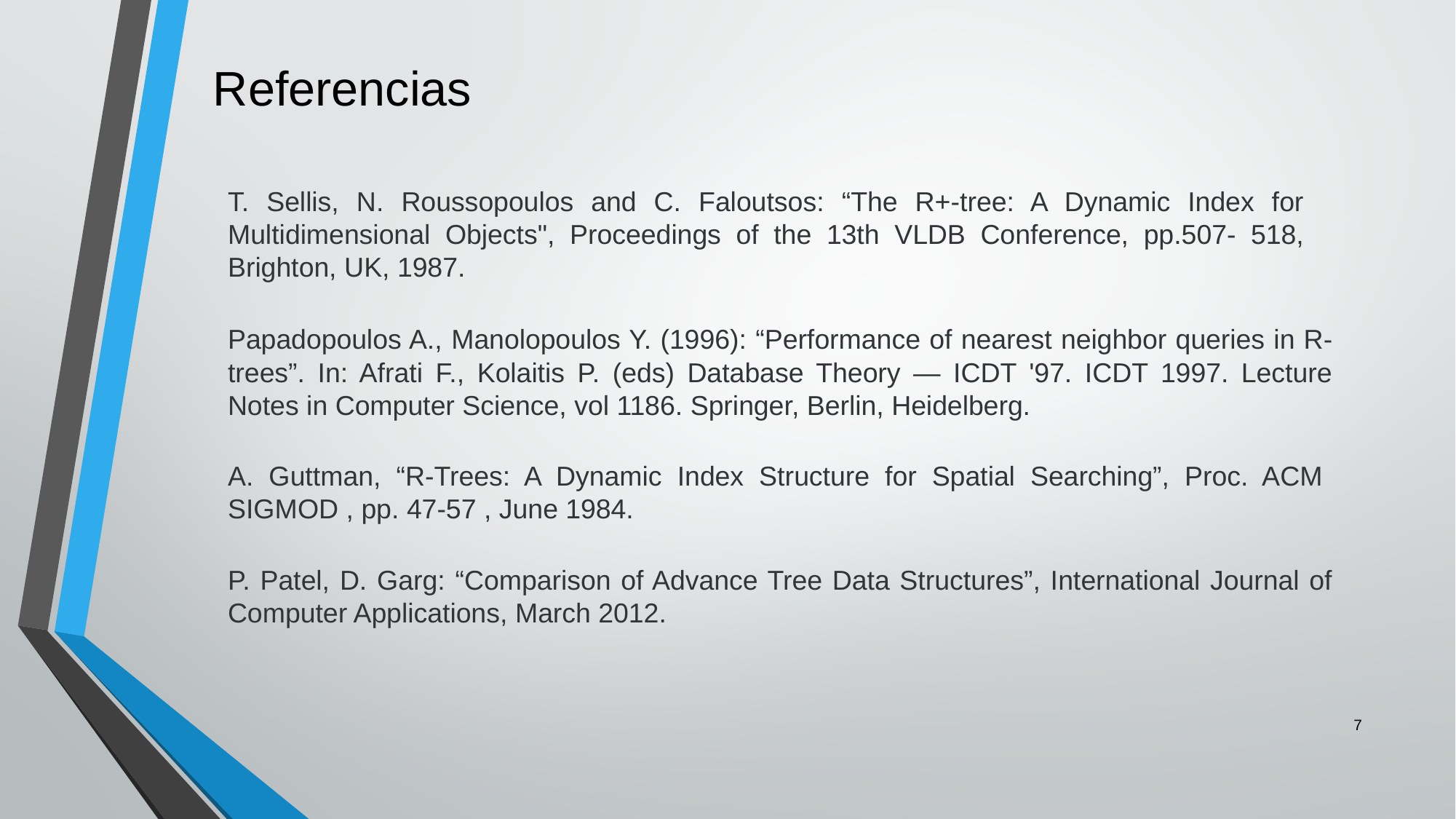

Referencias
T. Sellis, N. Roussopoulos and C. Faloutsos: “The R+-tree: A Dynamic Index for Multidimensional Objects", Proceedings of the 13th VLDB Conference, pp.507- 518, Brighton, UK, 1987.
Papadopoulos A., Manolopoulos Y. (1996): “Performance of nearest neighbor queries in R- trees”. In: Afrati F., Kolaitis P. (eds) Database Theory — ICDT '97. ICDT 1997. Lecture Notes in Computer Science, vol 1186. Springer, Berlin, Heidelberg.
A. Guttman, “R-Trees: A Dynamic Index Structure for Spatial Searching”, Proc. ACM SIGMOD , pp. 47-57 , June 1984.
P. Patel, D. Garg: “Comparison of Advance Tree Data Structures”, International Journal of Computer Applications, March 2012.
7